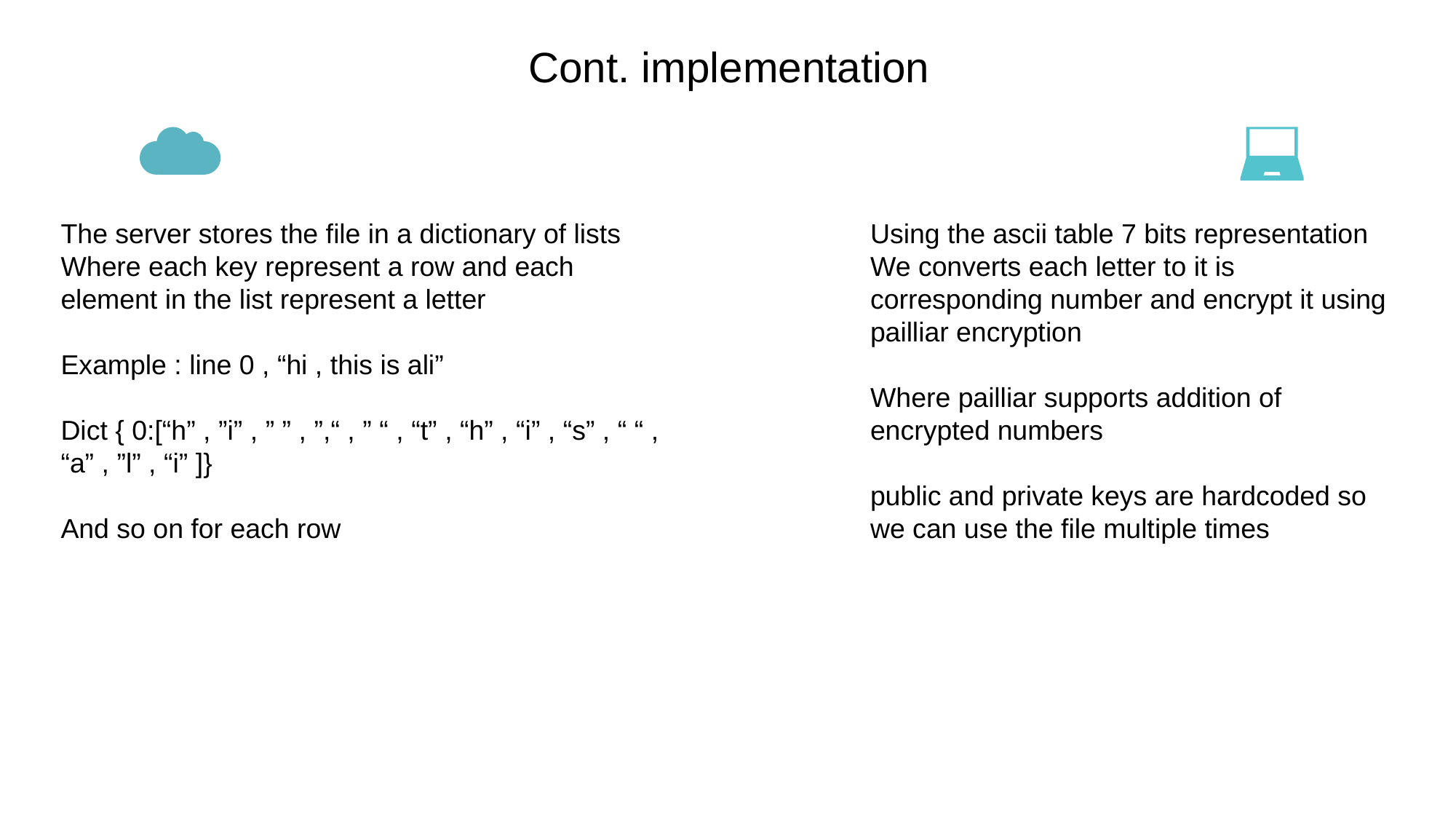

Cont. implementation

Using the ascii table 7 bits representation
We converts each letter to it is corresponding number and encrypt it using pailliar encryption

Where pailliar supports addition of encrypted numbers
public and private keys are hardcoded so we can use the file multiple times

The server stores the file in a dictionary of lists
Where each key represent a row and each element in the list represent a letter

Example : line 0 , “hi , this is ali”

Dict { 0:[“h” , ”i” , ” ” , ”,“ , ” “ , “t” , “h” , “i” , “s” , “ “ , “a” , ”l” , “i” ]}

And so on for each row